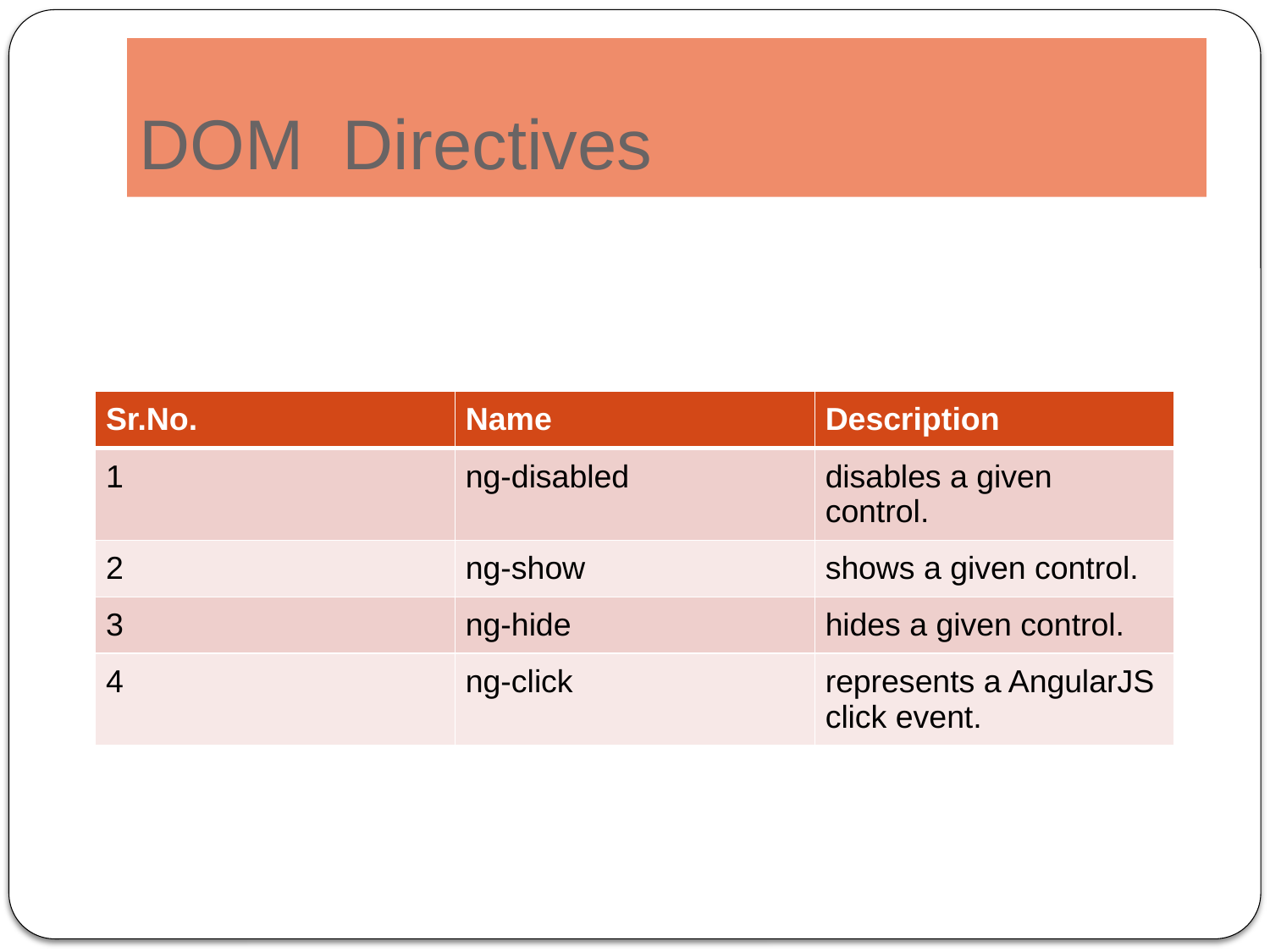

# DOM  Directives
| Sr.No. | Name | Description |
| --- | --- | --- |
| 1 | ng-disabled | disables a given control. |
| 2 | ng-show | shows a given control. |
| 3 | ng-hide | hides a given control. |
| 4 | ng-click | represents a AngularJS click event. |